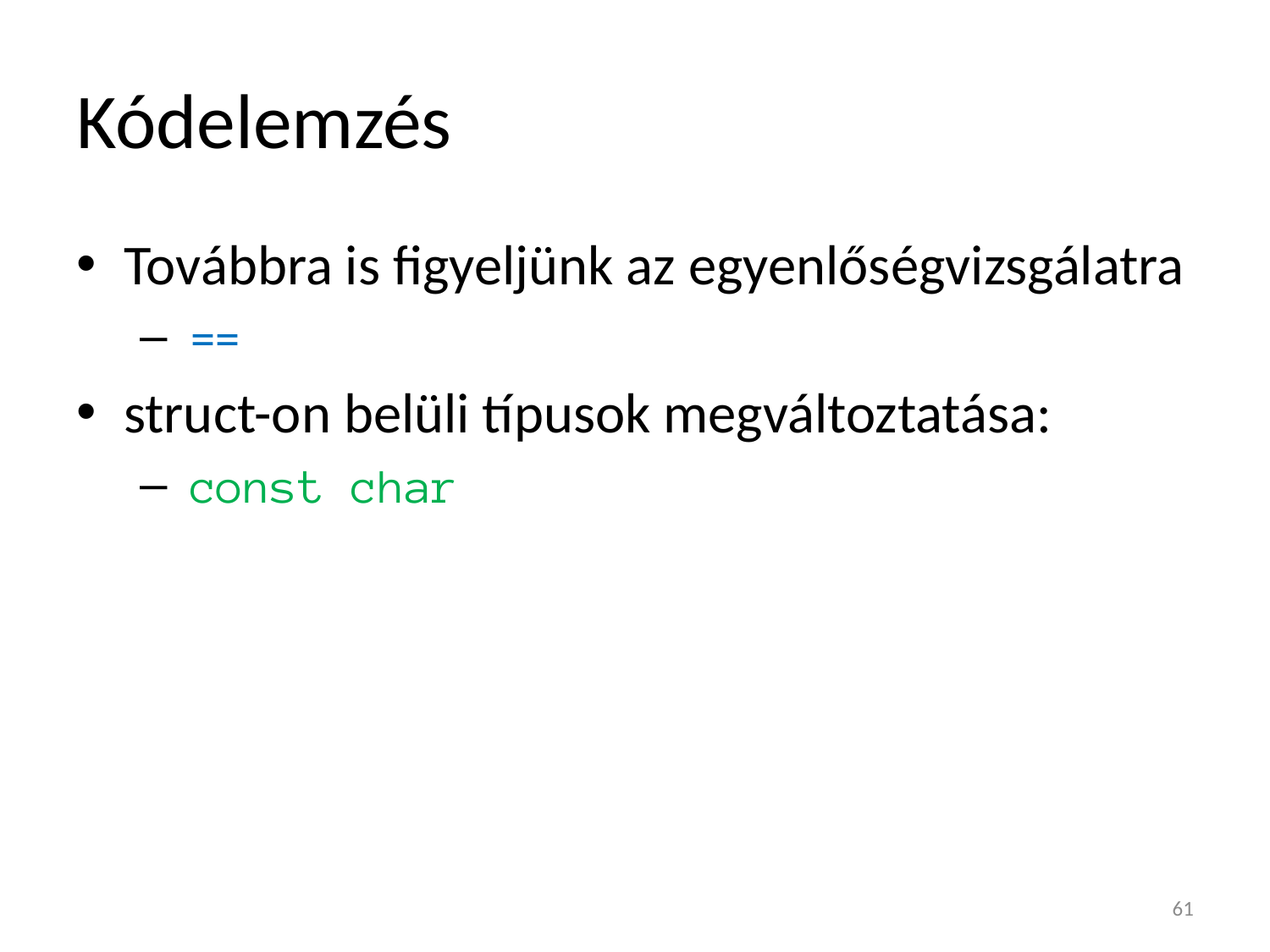

# Kódelemzés
Továbbra is figyeljünk az egyenlőségvizsgálatra
 ==
struct-on belüli típusok megváltoztatása:
 const char
61